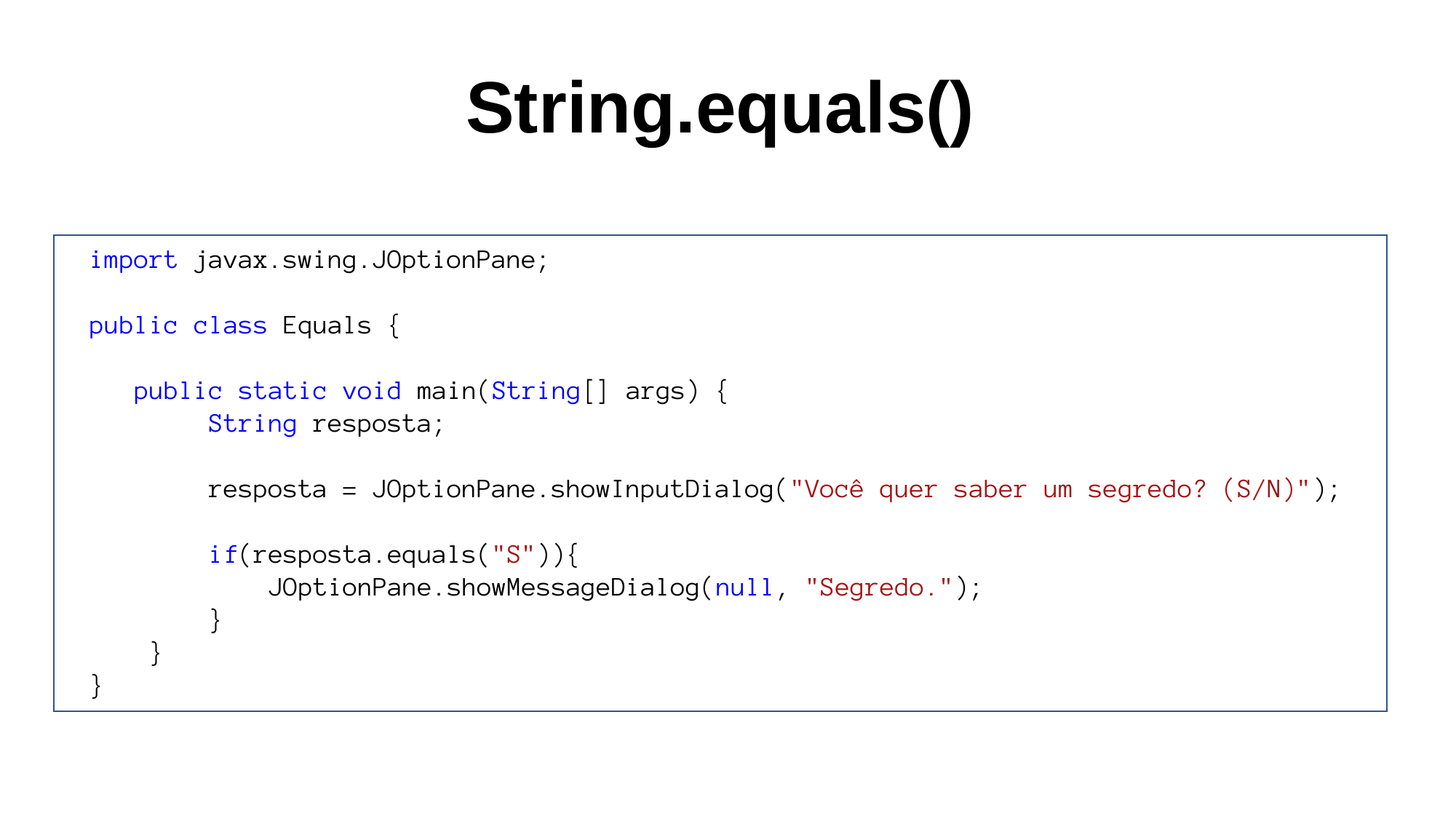

# String.equals()

import javax.swing.JOptionPane;
public class Equals {
   public static void main(String[] args) {
        String resposta;

        resposta = JOptionPane.showInputDialog("Você quer saber um segredo? (S/N)");

        if(resposta.equals("S")){
            JOptionPane.showMessageDialog(null, "Segredo.");
        }
    }
}